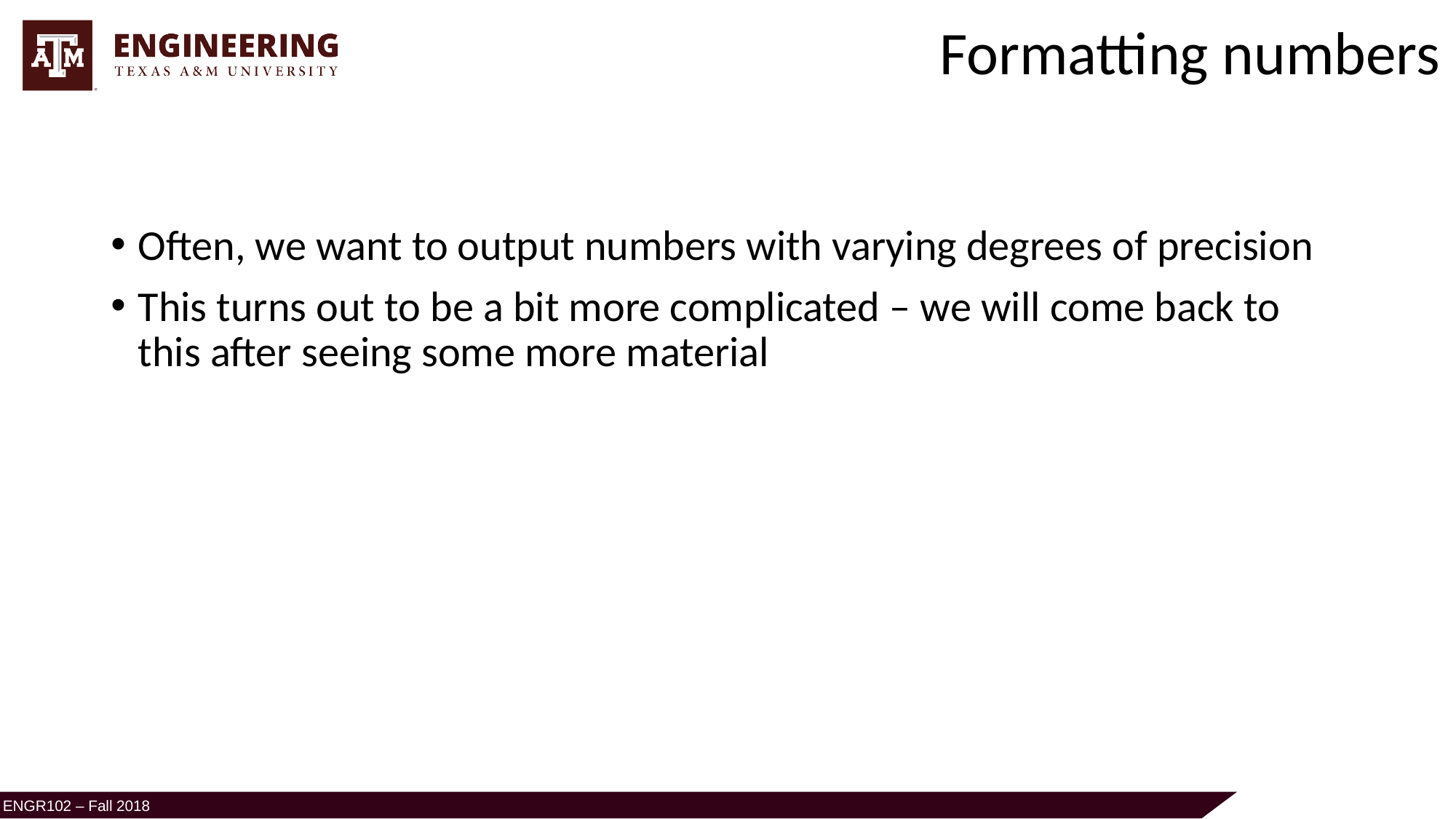

# Formatting numbers
Often, we want to output numbers with varying degrees of precision
This turns out to be a bit more complicated – we will come back to this after seeing some more material